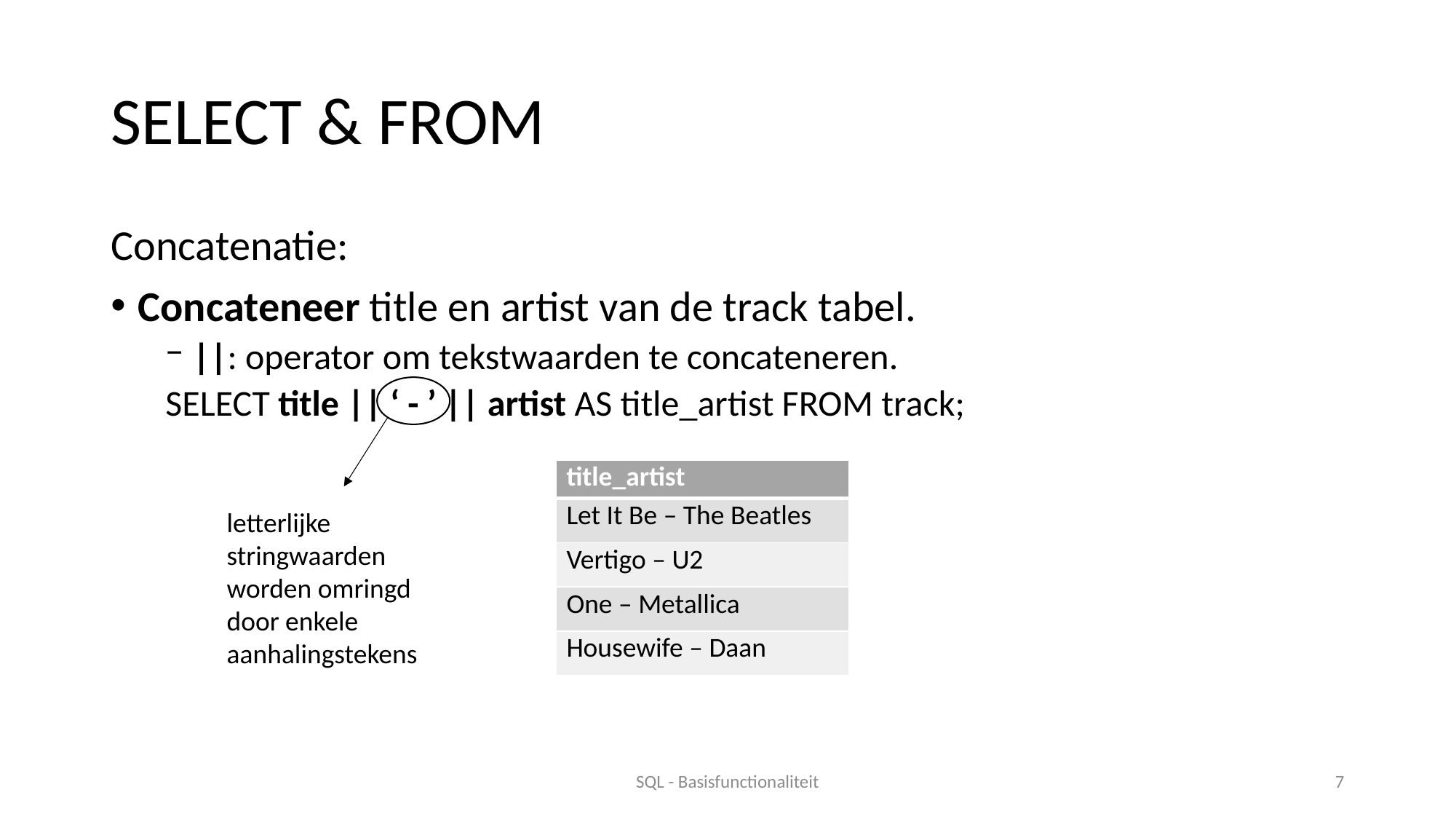

# SELECT & FROM
Concatenatie:
Concateneer title en artist van de track tabel.
||: operator om tekstwaarden te concateneren.
SELECT title || ‘ - ’ || artist AS title_artist FROM track;

| title\_artist |
| --- |
| Let It Be – The Beatles |
| Vertigo – U2 |
| One – Metallica |
| Housewife – Daan |
letterlijke stringwaarden worden omringd door enkele aanhalingstekens
SQL - Basisfunctionaliteit
7